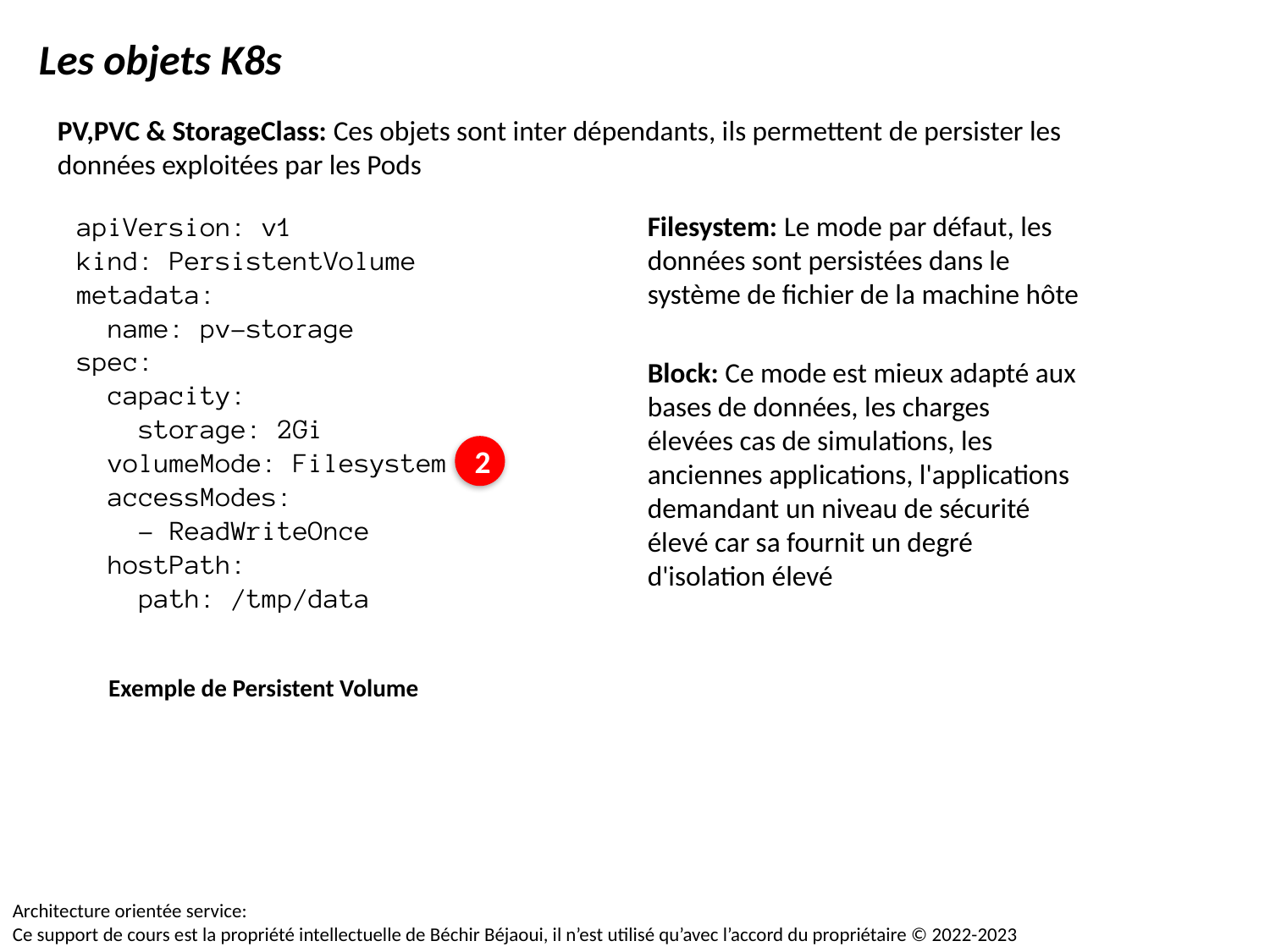

Les objets K8s
PV,PVC & StorageClass: Ces objets sont inter dépendants, ils permettent de persister les données exploitées par les Pods
apiVersion: v1
kind: PersistentVolume
metadata:
  name: pv-storage
spec:
  capacity:
    storage: 2Gi
  volumeMode: Filesystem
  accessModes:
    - ReadWriteOnce
  hostPath:
    path: /tmp/data
Filesystem: Le mode par défaut, les données sont persistées dans le système de fichier de la machine hôte

Block: Ce mode est mieux adapté aux bases de données, les charges élevées cas de simulations, les anciennes applications, l'applications demandant un niveau de sécurité élevé car sa fournit un degré d'isolation élevé
2
Exemple de Persistent Volume